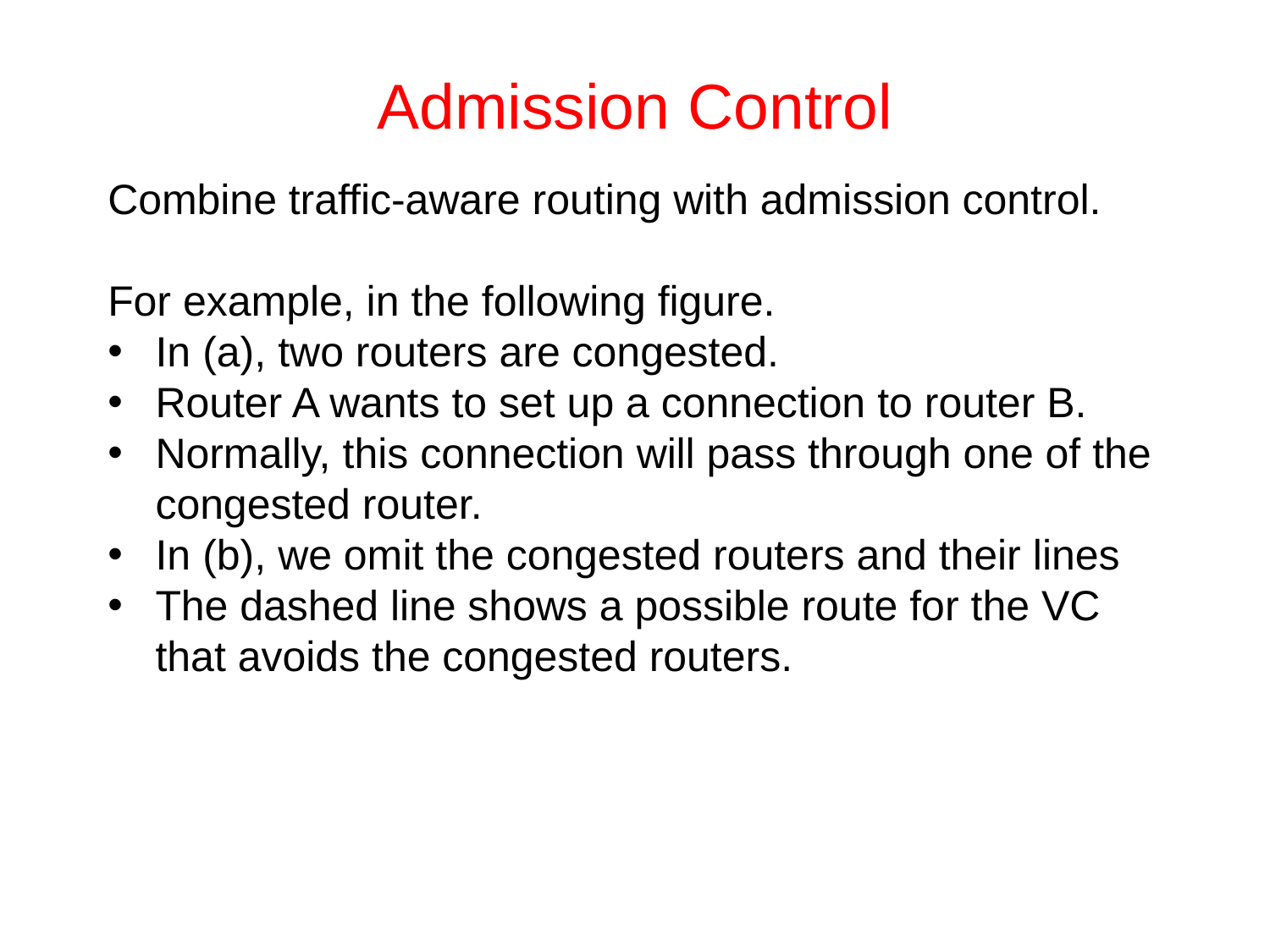

# Admission Control
Combine traffic-aware routing with admission control.

For example, in the following figure.
In (a), two routers are congested.
Router A wants to set up a connection to router B.
Normally, this connection will pass through one of the congested router.
In (b), we omit the congested routers and their lines
The dashed line shows a possible route for the VC that avoids the congested routers.